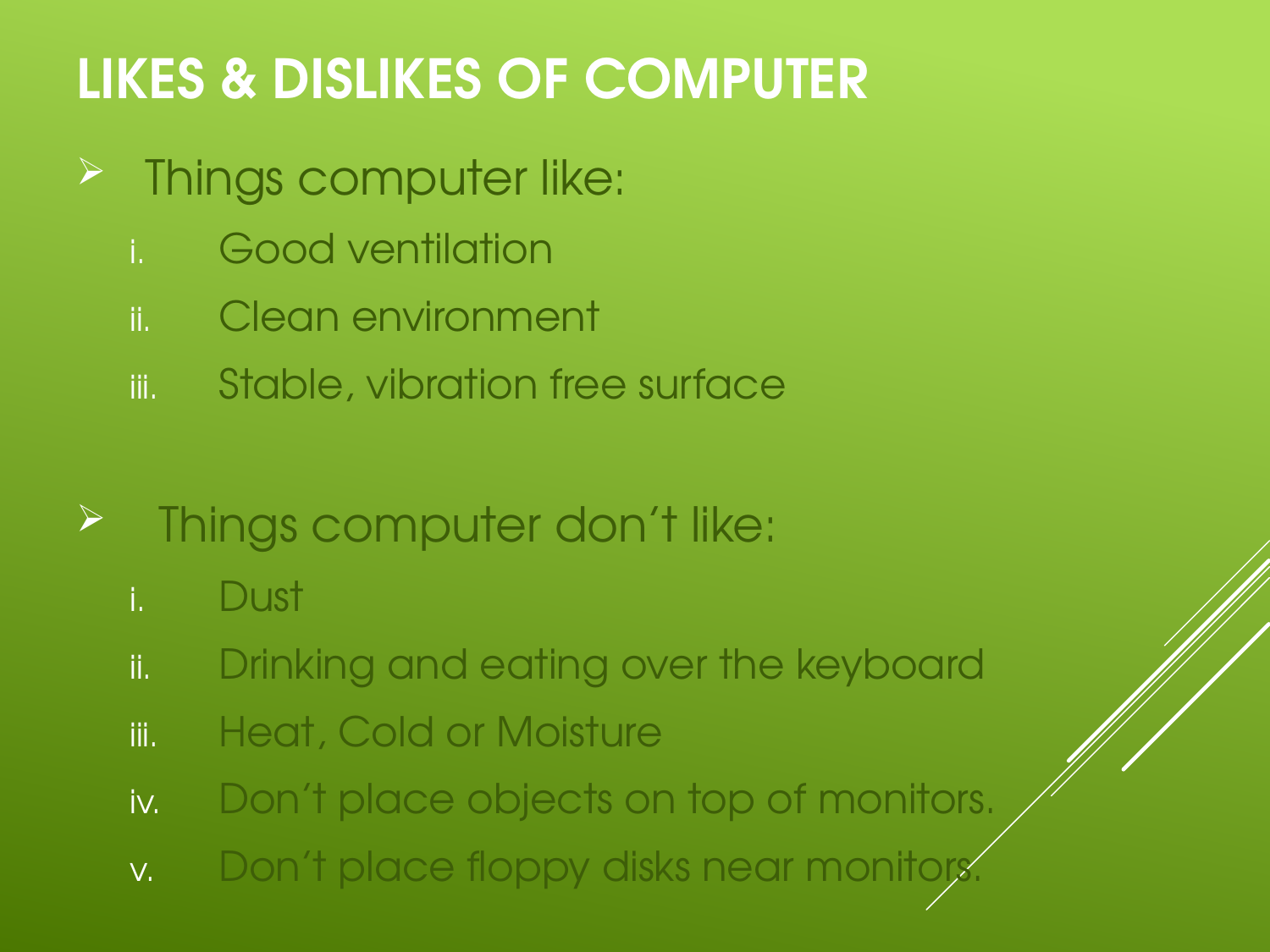

# Likes & Dislikes of Computer
Things computer like:
 Good ventilation
 Clean environment
 Stable, vibration free surface

 Things computer don’t like:
 Dust
 Drinking and eating over the keyboard
 Heat, Cold or Moisture
 Don’t place objects on top of monitors.
 Don’t place floppy disks near monitors.